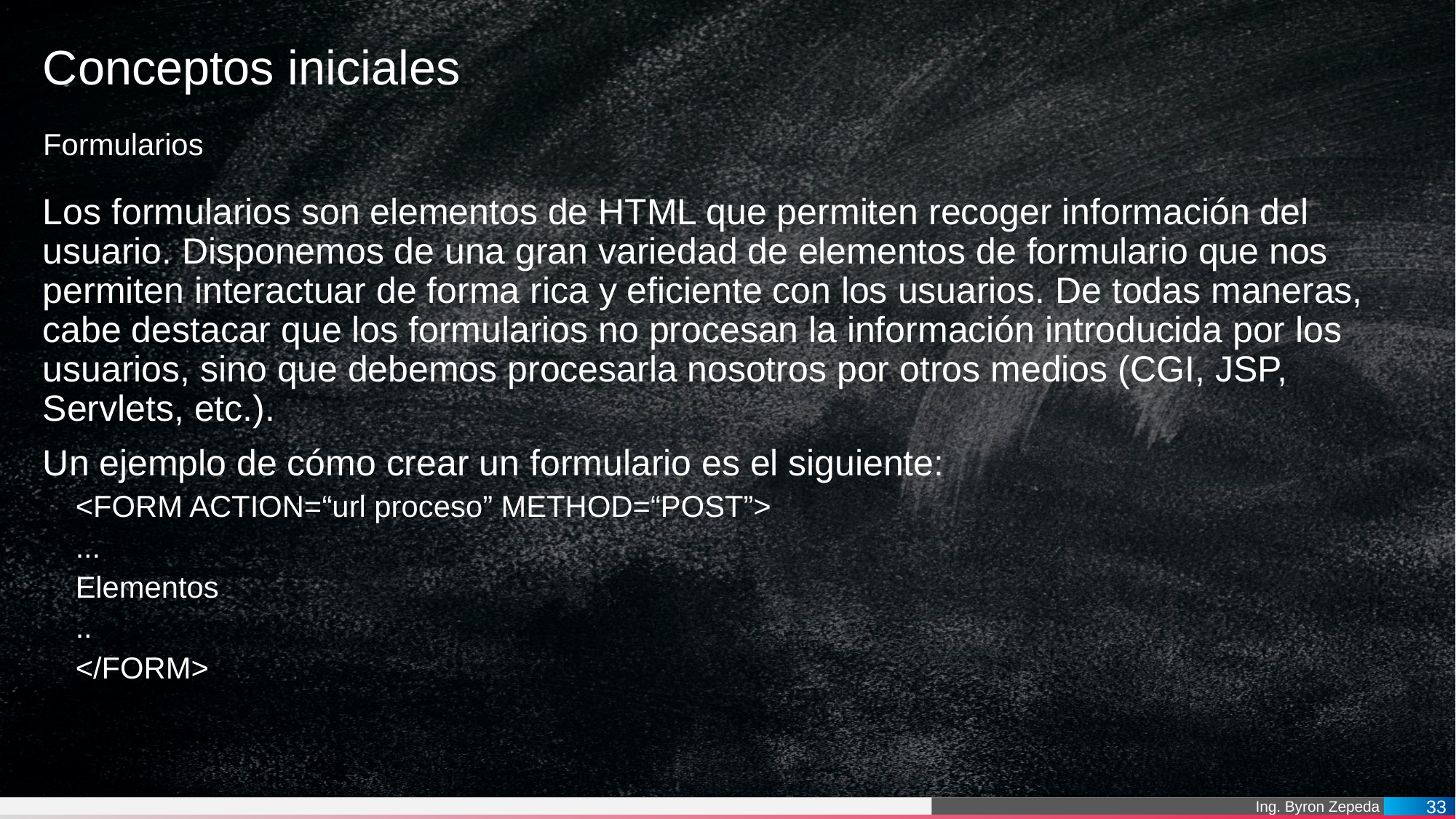

# Conceptos iniciales
Formularios
Los formularios son elementos de HTML que permiten recoger información del usuario. Disponemos de una gran variedad de elementos de formulario que nos permiten interactuar de forma rica y eficiente con los usuarios. De todas maneras, cabe destacar que los formularios no procesan la información introducida por los usuarios, sino que debemos procesarla nosotros por otros medios (CGI, JSP, Servlets, etc.).
Un ejemplo de cómo crear un formulario es el siguiente:
<FORM ACTION=“url proceso” METHOD=“POST”>
...
Elementos
..
</FORM>

33